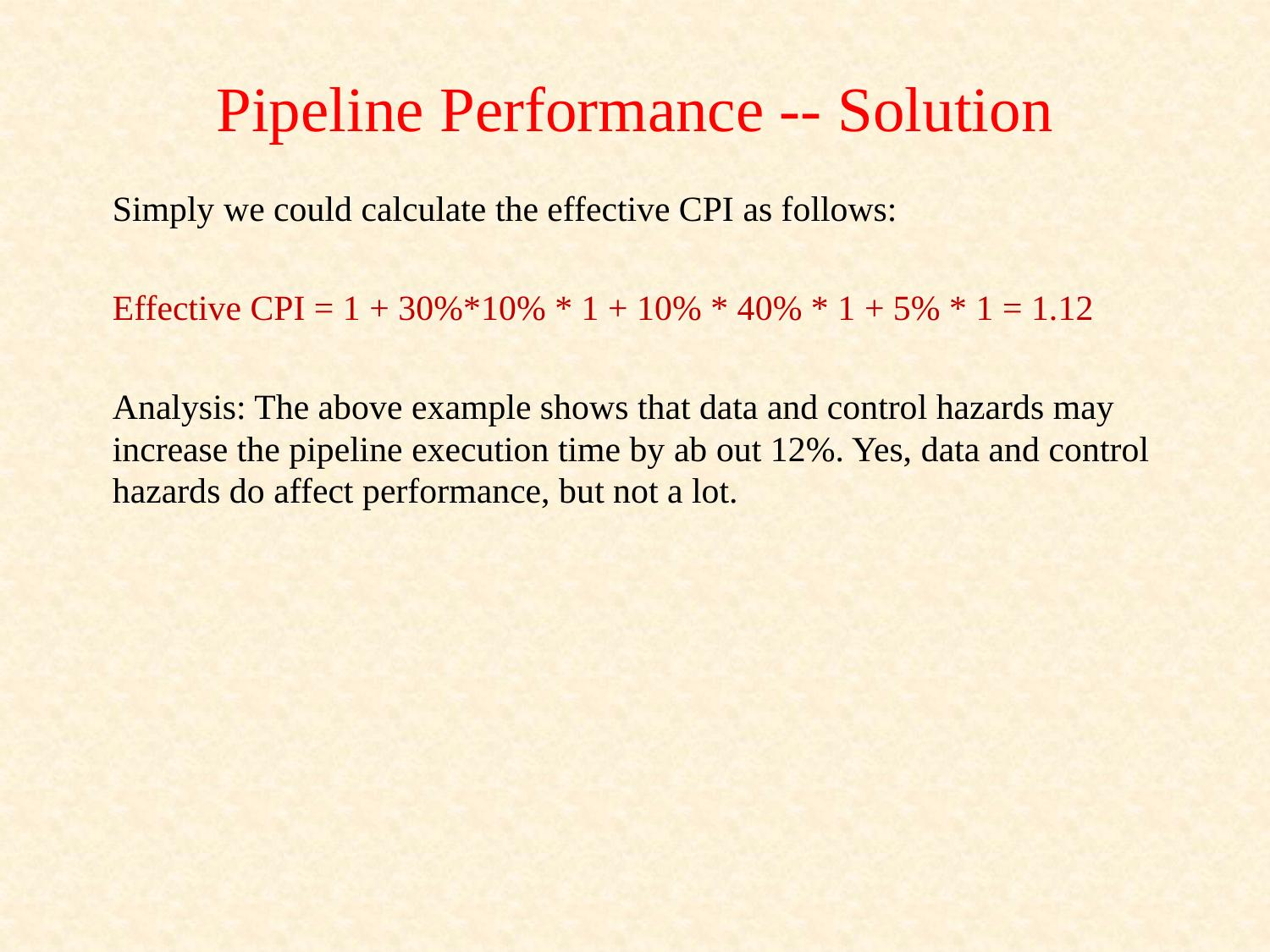

# Pipeline Performance -- Solution
Simply we could calculate the effective CPI as follows:

Effective CPI = 1 + 30%*10% * 1 + 10% * 40% * 1 + 5% * 1 = 1.12

Analysis: The above example shows that data and control hazards may increase the pipeline execution time by ab out 12%. Yes, data and control hazards do affect performance, but not a lot.